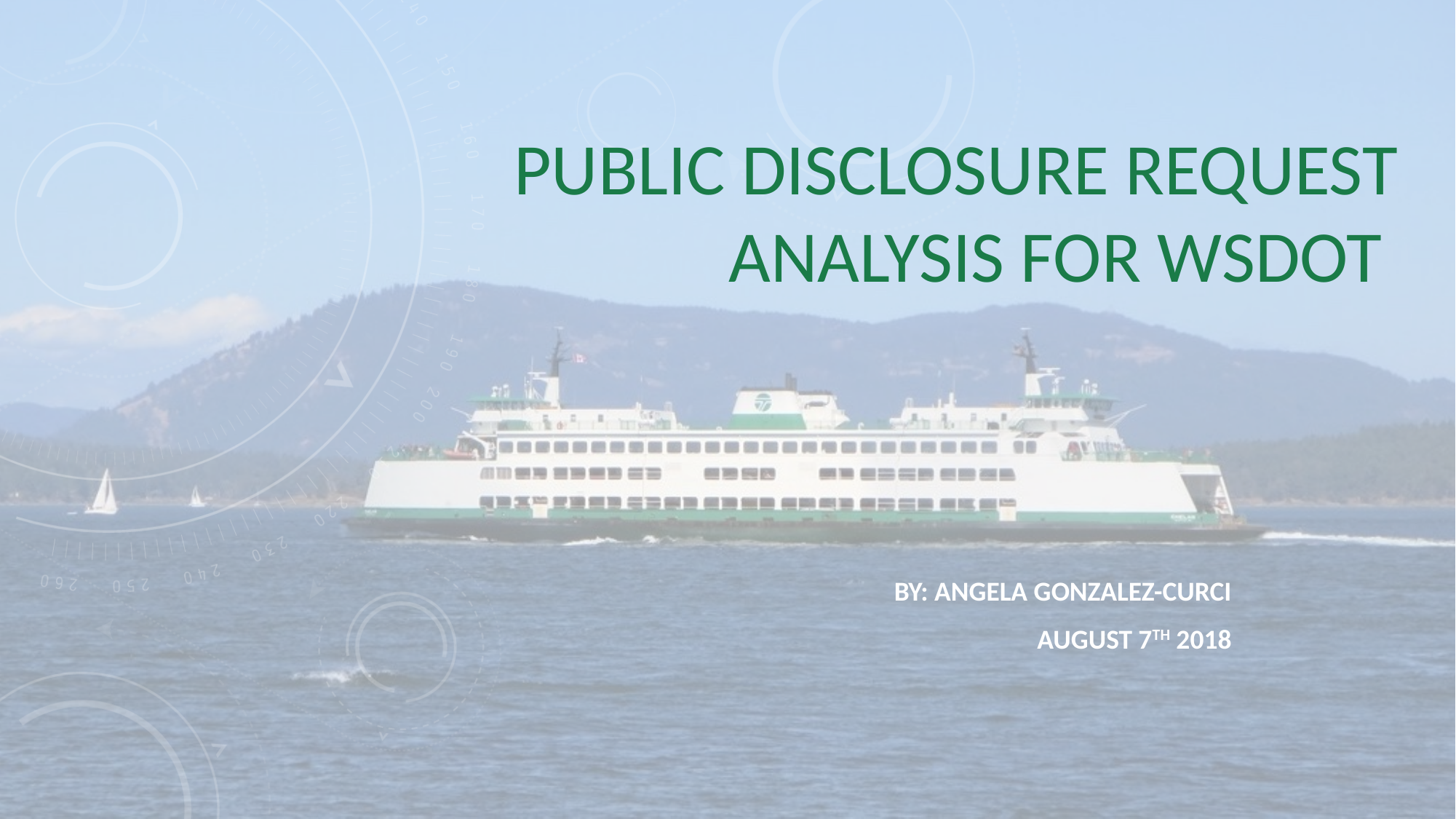

# Public Disclosure Request Analysis for WSDOT
By: Angela Gonzalez-Curci
August 7th 2018